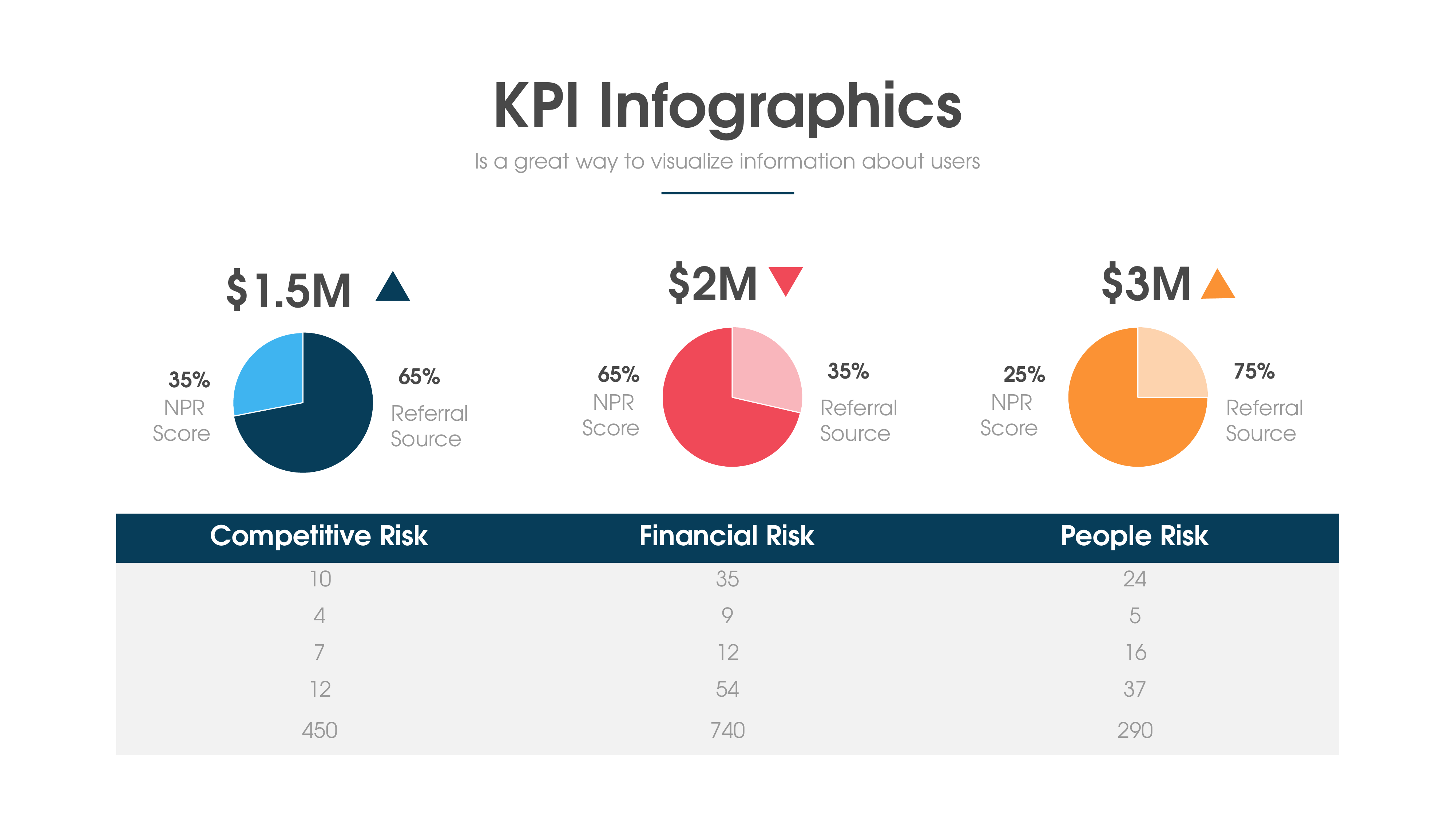

KPI Infographics
Is a great way to visualize information about users

$2M
$3M
$1.5M

### Chart

| Category | Sales |
|---|---|
| 1st Qtr | 2.0 |
| 2nd Qtr | 5.0 |

### Chart

| Category | Sales |
|---|---|
| 1st Qtr | 2.0 |
| 2nd Qtr | 6.0 |

### Chart

| Category | Sales |
|---|---|
| 1st Qtr | 8.2 |
| 2nd Qtr | 3.2 |
35%
75%
65%
25%
65%
35%
NPR
Score
NPR
Score
NPR
Score
Referral
Source
Referral
Source
Referral
Source
| Competitive Risk | Financial Risk | People Risk |
| --- | --- | --- |
| 10 | 35 | 24 |
| 4 | 9 | 5 |
| 7 | 12 | 16 |
| 12 | 54 | 37 |
| 450 | 740 | 290 |